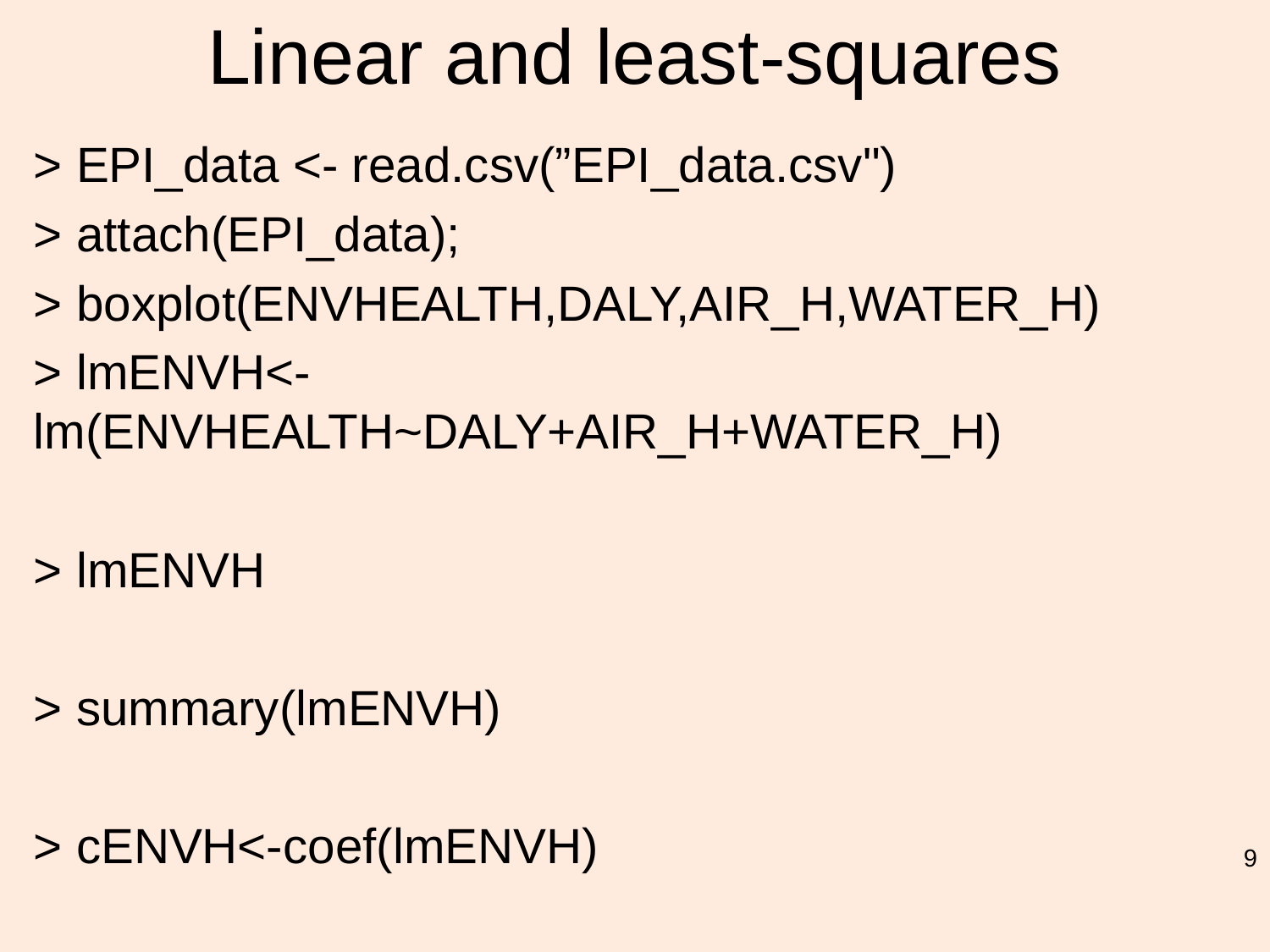

# Linear and least-squares
> EPI_data <- read.csv(”EPI_data.csv")
> attach(EPI_data);
> boxplot(ENVHEALTH,DALY,AIR_H,WATER_H)
> lmENVH<-lm(ENVHEALTH~DALY+AIR_H+WATER_H)

> lmENVH

> summary(lmENVH)

> cENVH<-coef(lmENVH)
9